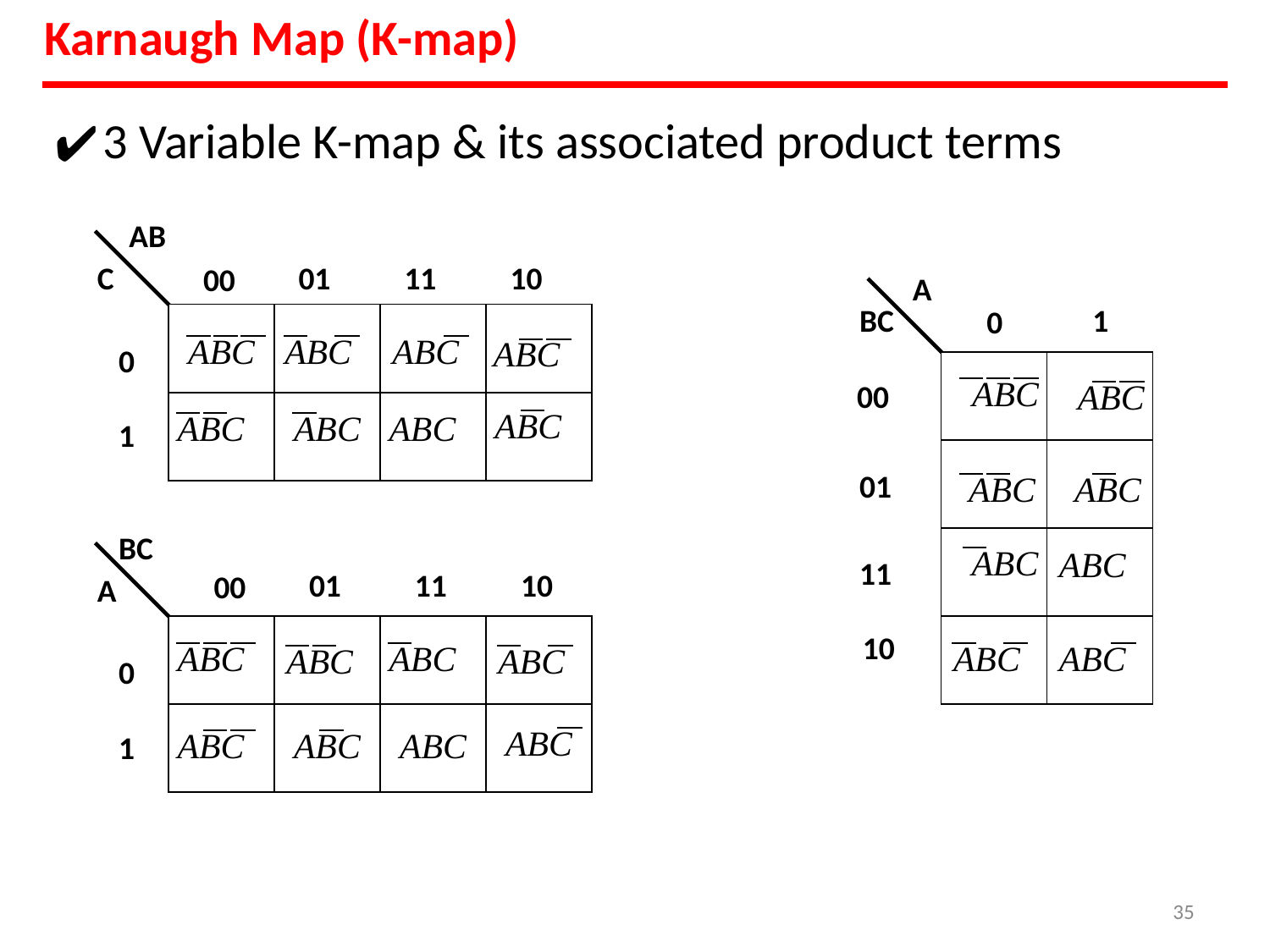

# Karnaugh Map (K-map)

3 Variable K-map & its associated product terms
AB

C
01
11
10
00
A

BC
1
0
| ABC | ABC | ABC | ABC |
| --- | --- | --- | --- |
| ABC | ABC | ABC | ABC |

0
| ABC | ABC |
| --- | --- |
| ABC | ABC |
| ABC | ABC |
| ABC | ABC |
00

1
01

BC
A

0

11
01
11
10
00
| ABC | ABC | ABC | ABC |
| --- | --- | --- | --- |
| ABC | ABC | ABC | ABC |
10

1

35